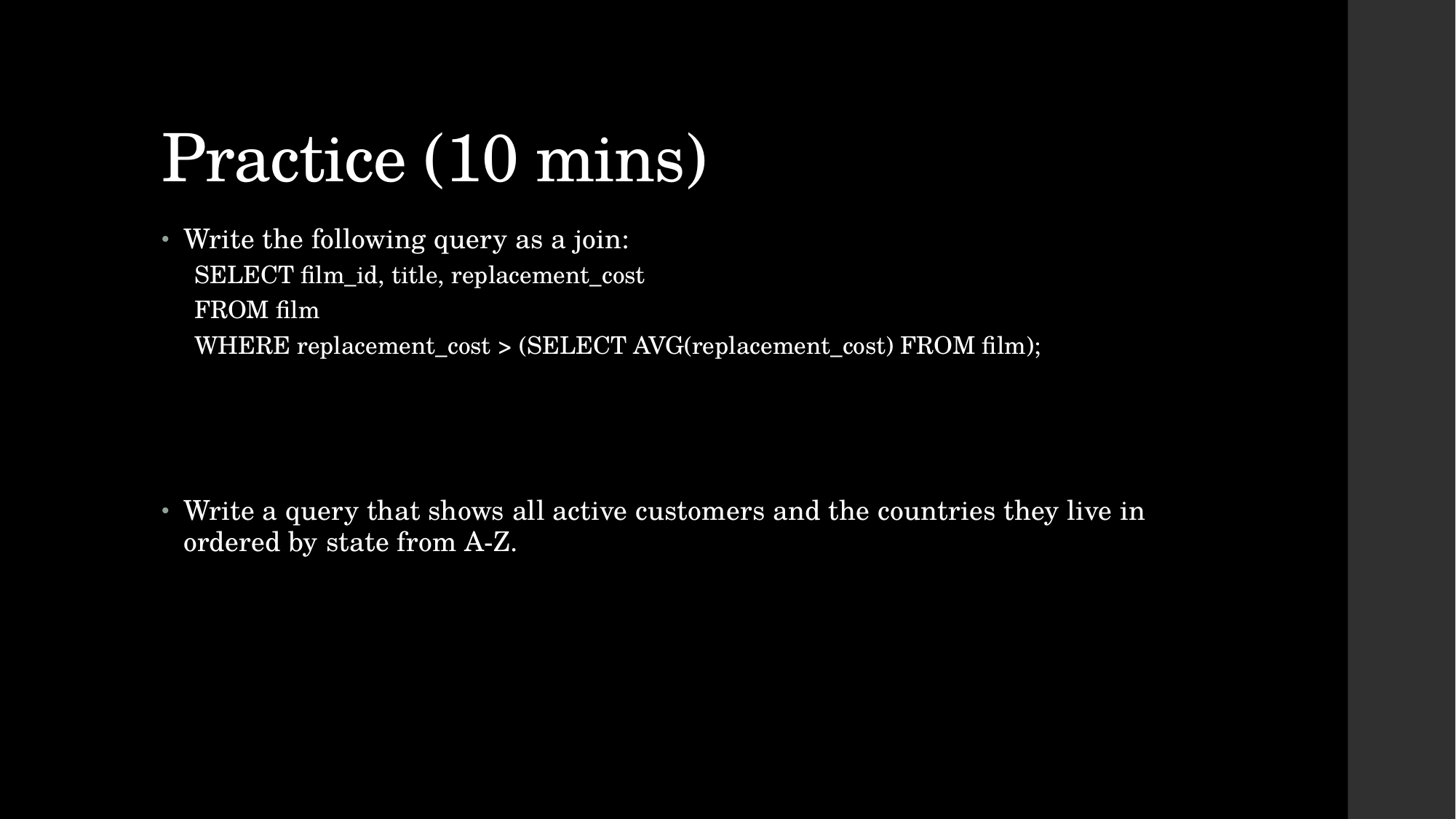

# Practice (10 mins)
Write the following query as a join:
SELECT film_id, title, replacement_cost
FROM film
WHERE replacement_cost > (SELECT AVG(replacement_cost) FROM film);

Write a query that shows all active customers and the countries they live in ordered by state from A-Z.